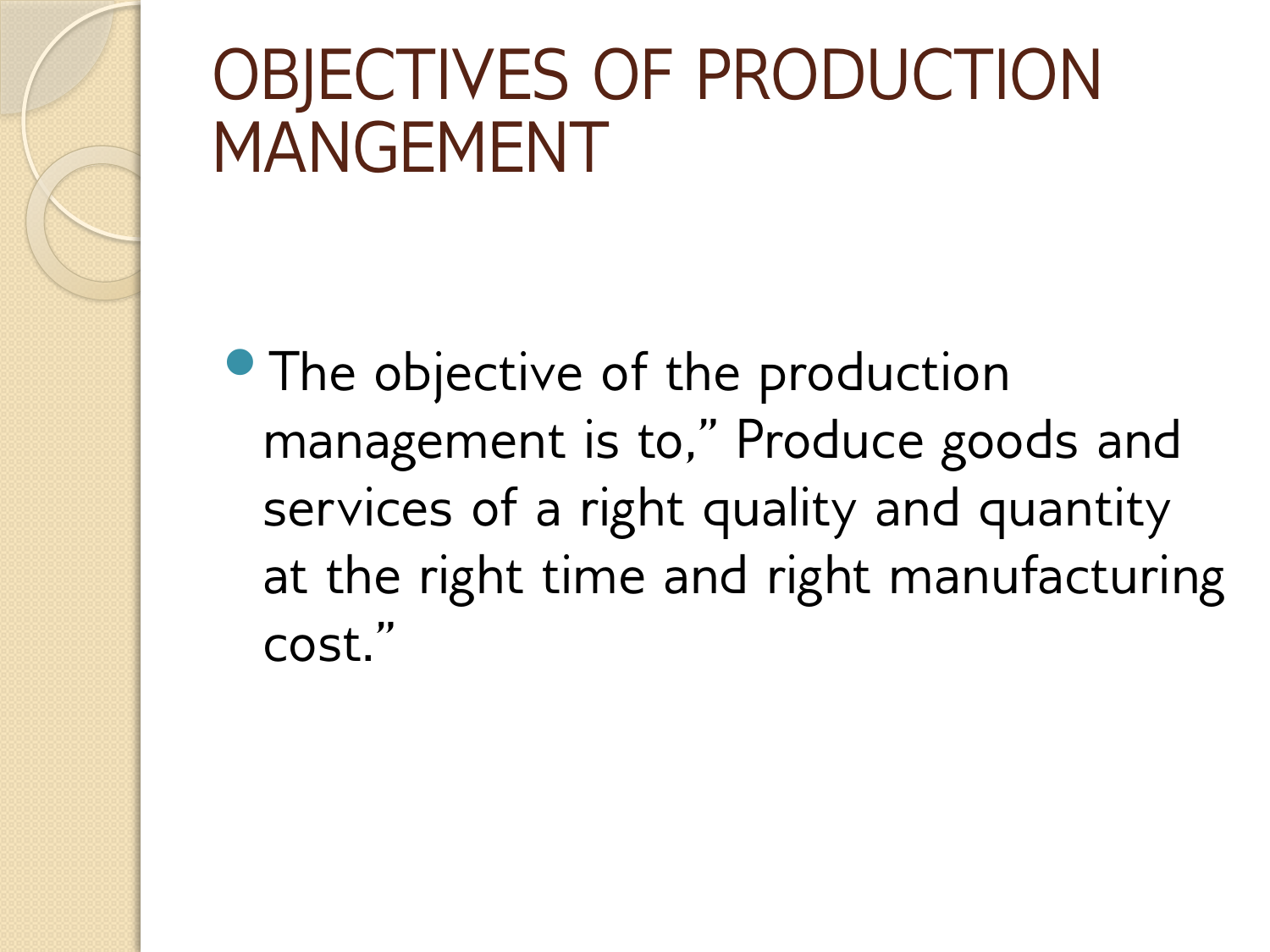

# OBJECTIVES OF PRODUCTION MANGEMENT
The objective of the production management is to,” Produce goods and services of a right quality and quantity at the right time and right manufacturing cost.”